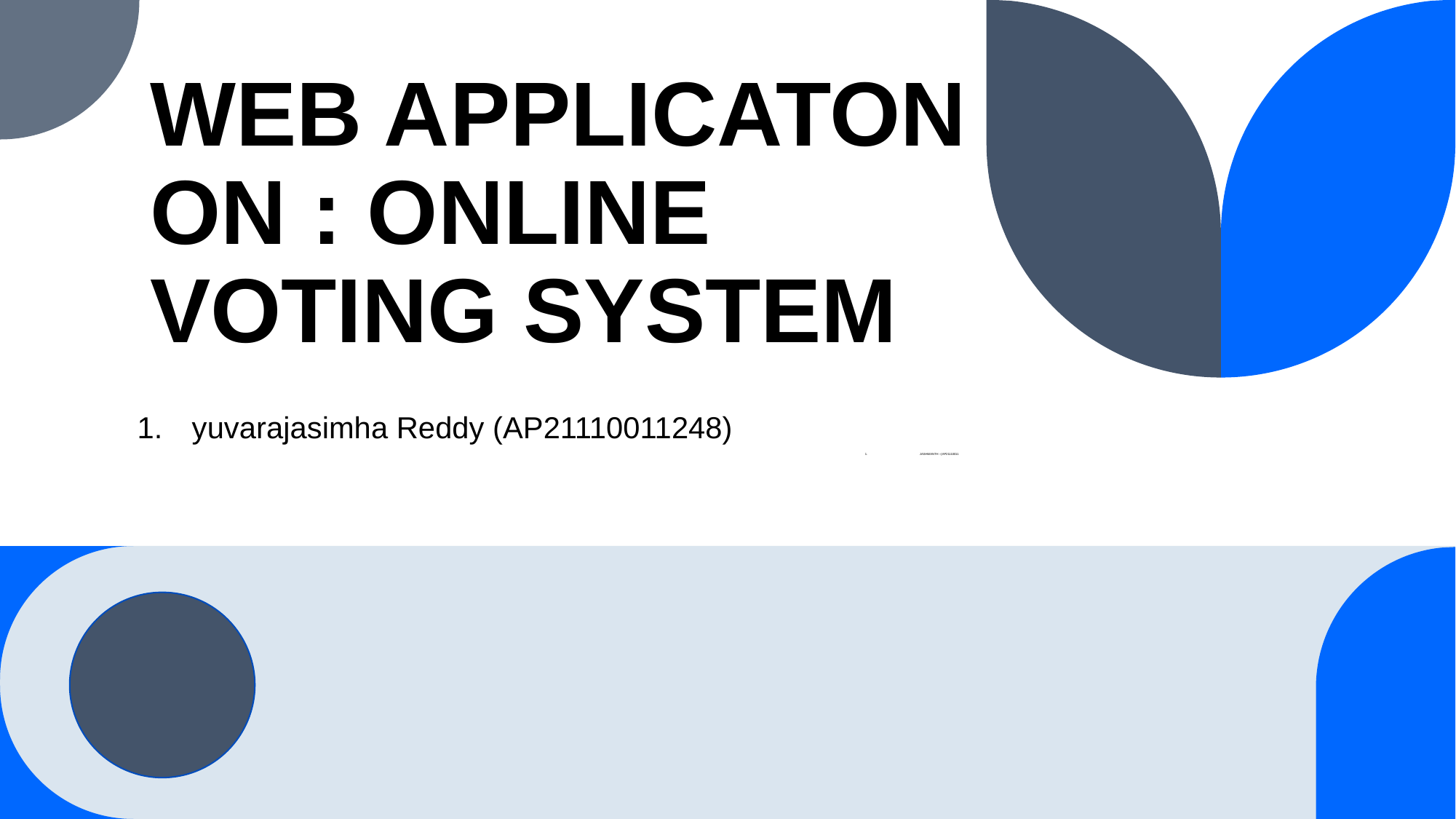

# WEB APPLICATON ON : ONLINE VOTING SYSTEM
yuvarajasimha Reddy (AP21110011248)
JASHWANTH –(AP21110011